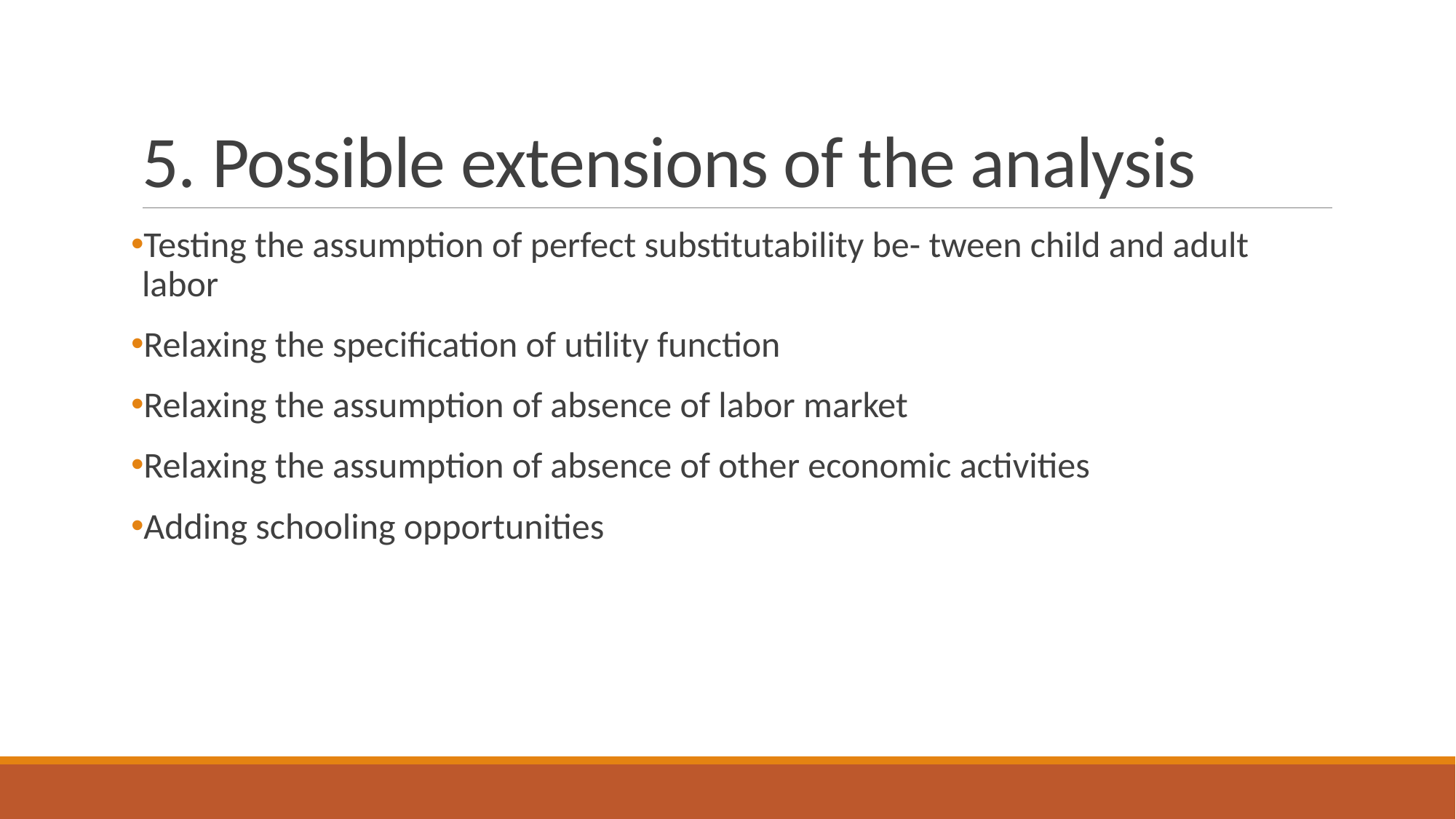

# 5. Possible extensions of the analysis
Testing the assumption of perfect substitutability be- tween child and adult labor
Relaxing the specification of utility function
Relaxing the assumption of absence of labor market
Relaxing the assumption of absence of other economic activities
Adding schooling opportunities